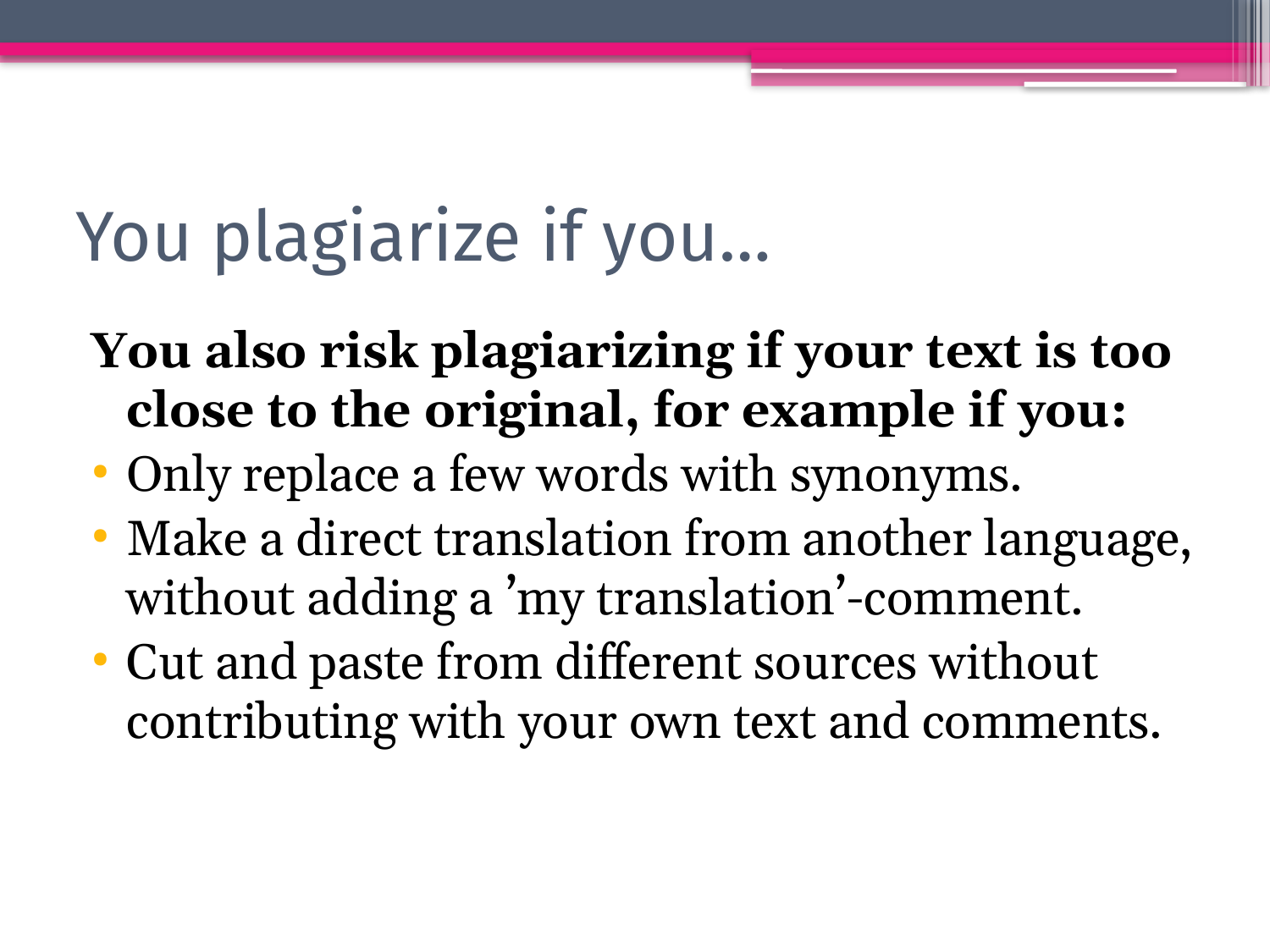

# You plagiarize if you…
You also risk plagiarizing if your text is too close to the original, for example if you:
Only replace a few words with synonyms.
Make a direct translation from another language, without adding a ’my translation’-comment.
Cut and paste from different sources without contributing with your own text and comments.